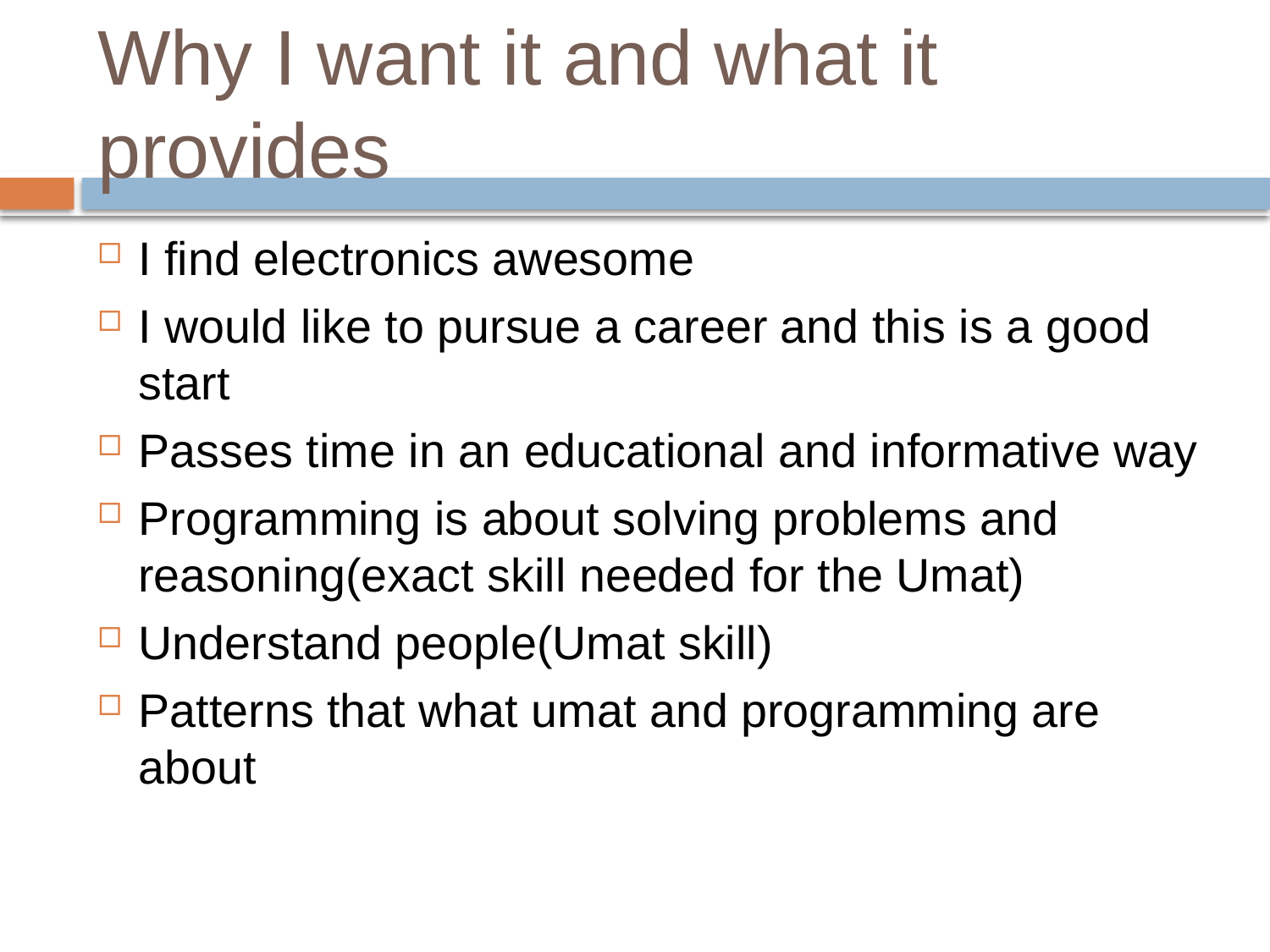

# Why I want it and what it provides
I find electronics awesome
I would like to pursue a career and this is a good start
Passes time in an educational and informative way
Programming is about solving problems and reasoning(exact skill needed for the Umat)
Understand people(Umat skill)
Patterns that what umat and programming are about